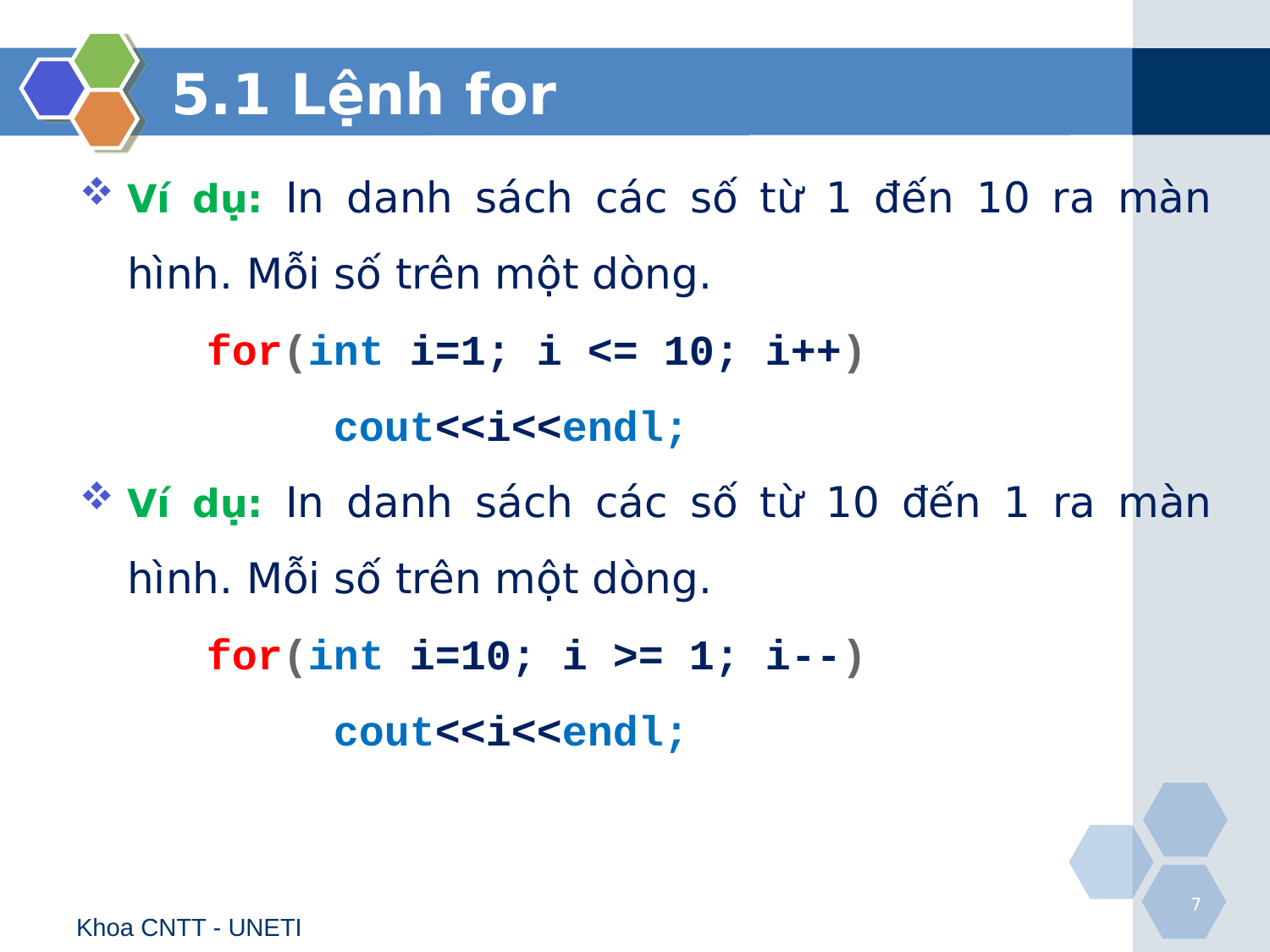

# 5.1 Lệnh for
Ví dụ: In danh sách các số từ 1 đến 10 ra màn hình. Mỗi số trên một dòng.
	for(int i=1; i <= 10; i++)
		cout<<i<<endl;
Ví dụ: In danh sách các số từ 10 đến 1 ra màn hình. Mỗi số trên một dòng.
	for(int i=10; i >= 1; i--)
		cout<<i<<endl;

7
Khoa CNTT - UNETI